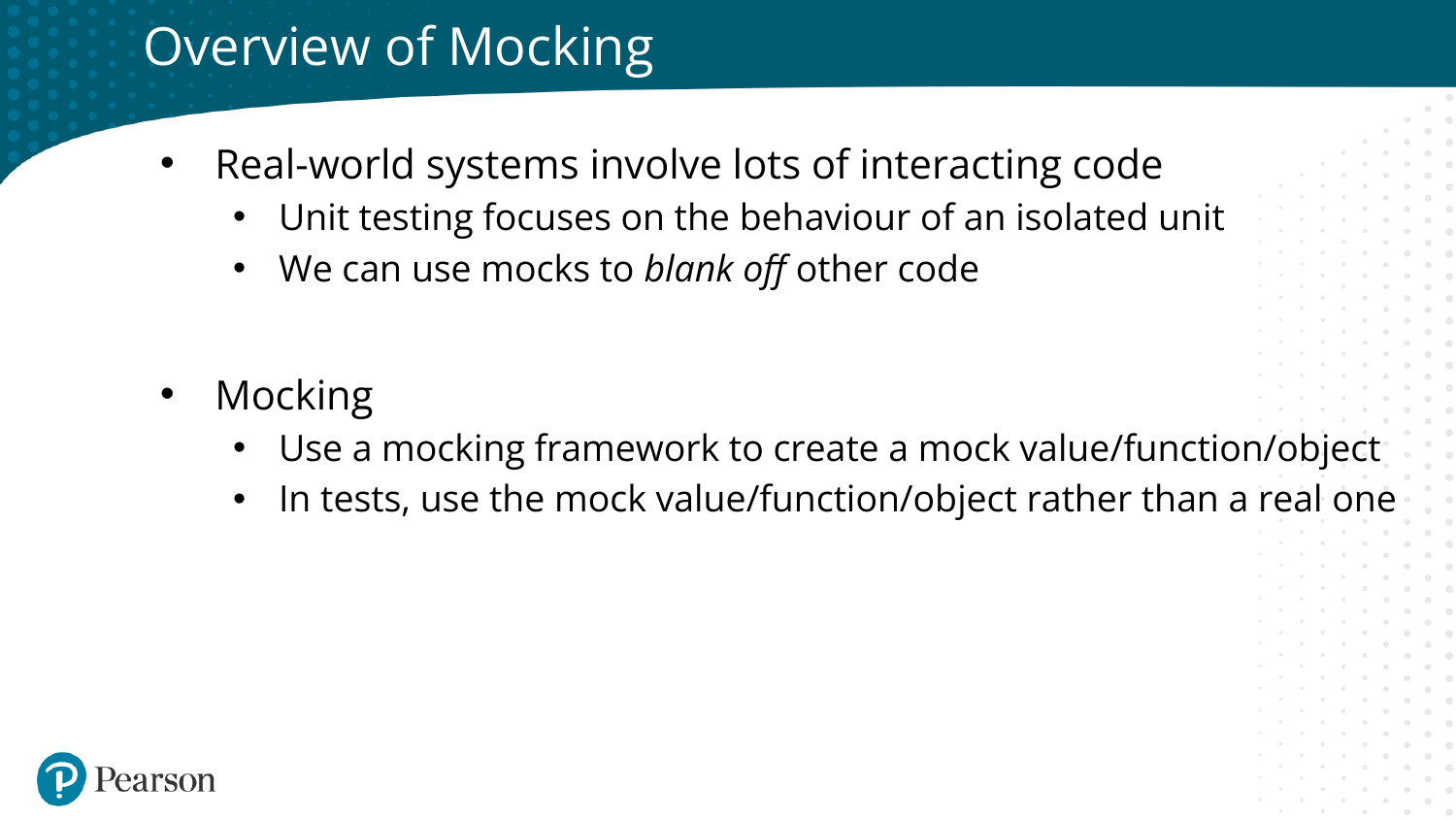

# Overview of Mocking
Real-world systems involve lots of interacting code
Unit testing focuses on the behaviour of an isolated unit
We can use mocks to blank off other code

Mocking
Use a mocking framework to create a mock value/function/object
In tests, use the mock value/function/object rather than a real one